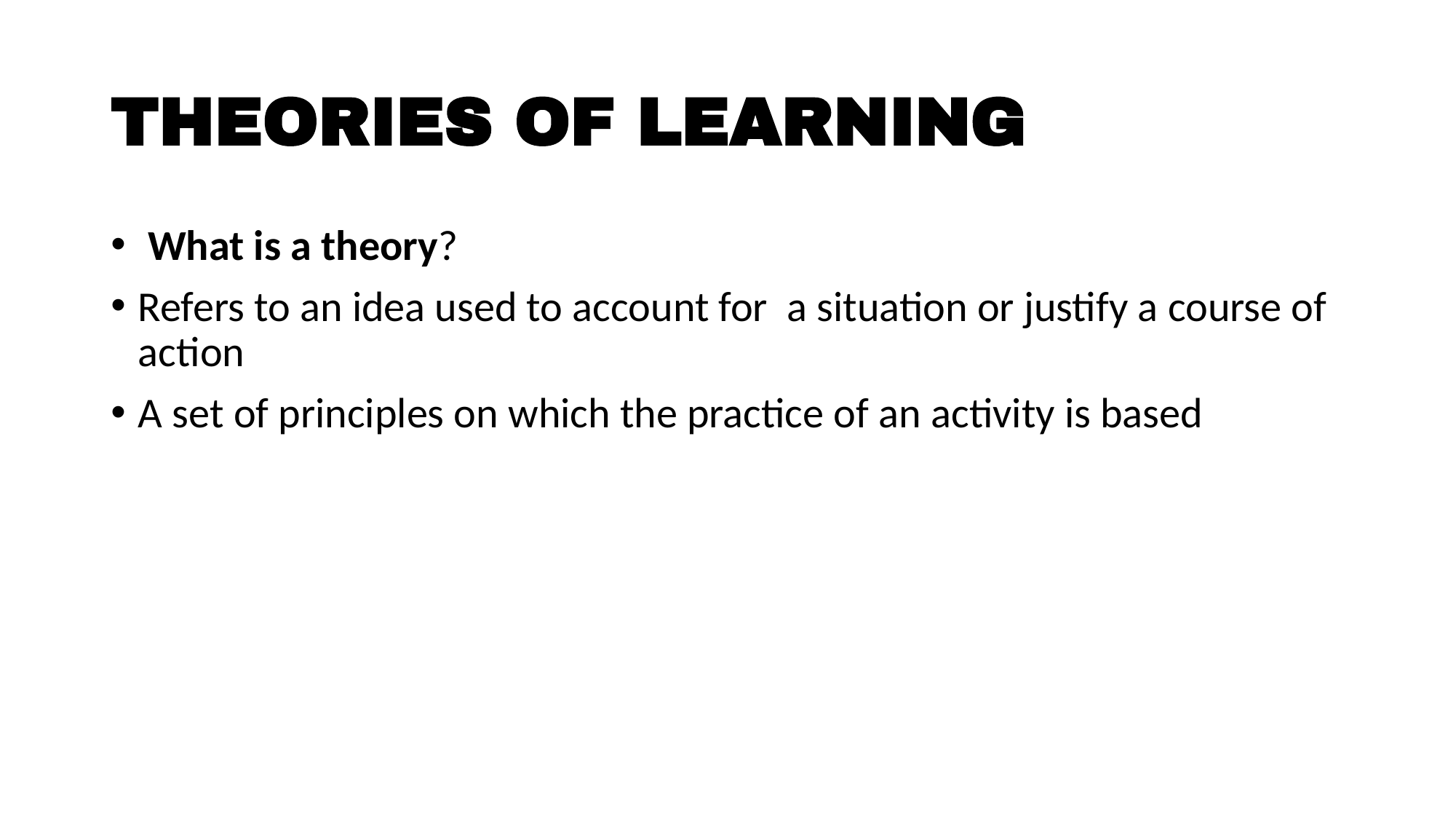

# THEORIES OF LEARNING
 What is a theory?
Refers to an idea used to account for  a situation or justify a course of action
A set of principles on which the practice of an activity is based